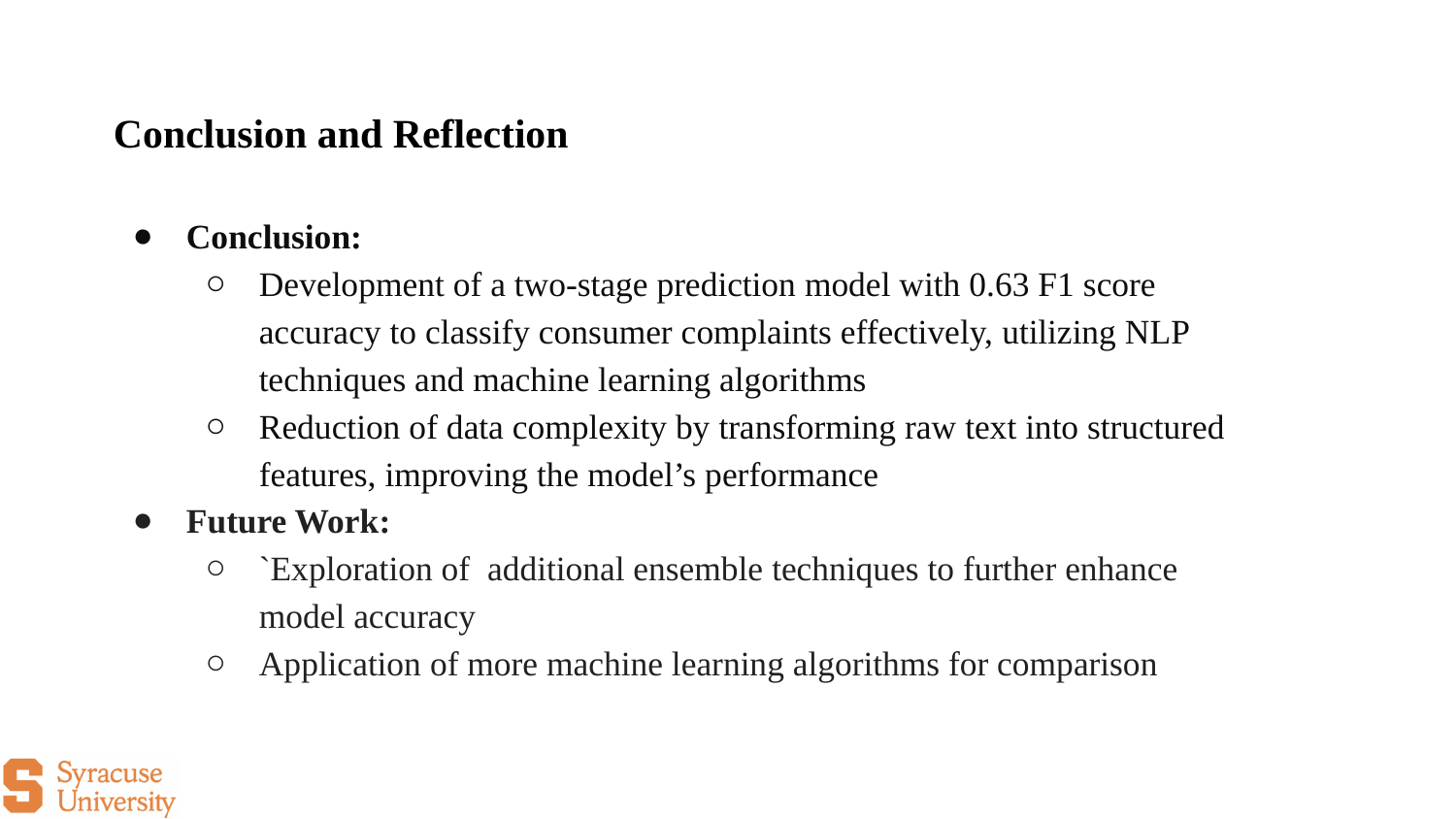

Conclusion and Reflection
Conclusion:
Development of a two-stage prediction model with 0.63 F1 score accuracy to classify consumer complaints effectively, utilizing NLP techniques and machine learning algorithms
Reduction of data complexity by transforming raw text into structured features, improving the model’s performance
Future Work:
`Exploration of  additional ensemble techniques to further enhance model accuracy
Application of more machine learning algorithms for comparison